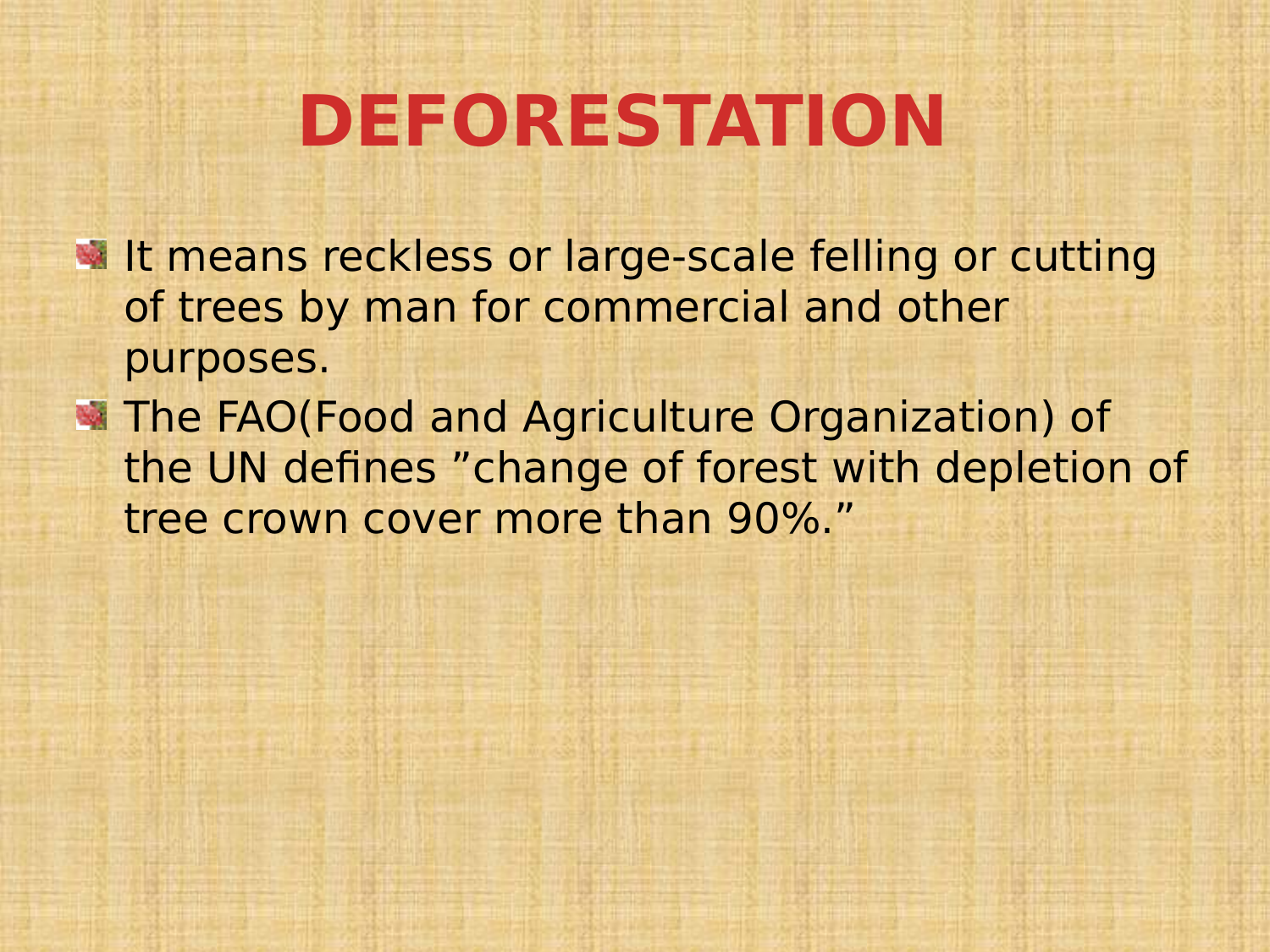

# DEFORESTATION
It means reckless or large-scale felling or cutting of trees by man for commercial and other purposes.
The FAO(Food and Agriculture Organization) of the UN defines ”change of forest with depletion of tree crown cover more than 90%.”